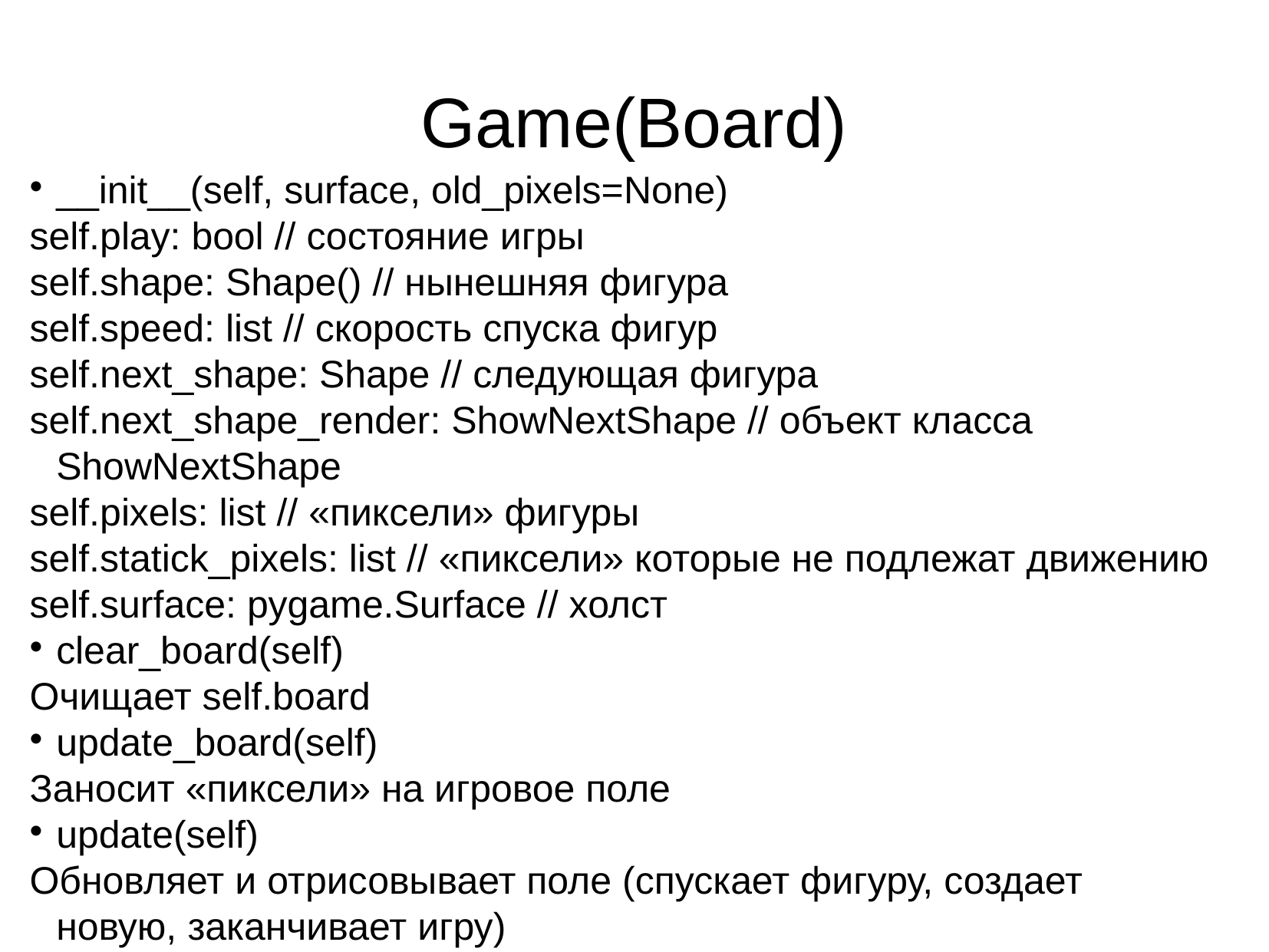

Game(Board)
__init__(self, surface, old_pixels=None)
self.play: bool // состояние игры
self.shape: Shape() // нынешняя фигура
self.speed: list // скорость спуска фигур
self.next_shape: Shape // следующая фигура
self.next_shape_render: ShowNextShape // объект класса ShowNextShape
self.pixels: list // «пиксели» фигуры
self.statick_pixels: list // «пиксели» которые не подлежат движению
self.surface: pygame.Surface // холст
clear_board(self)
Очищает self.board
update_board(self)
Заносит «пиксели» на игровое поле
update(self)
Обновляет и отрисовывает поле (спускает фигуру, создает новую, заканчивает игру)